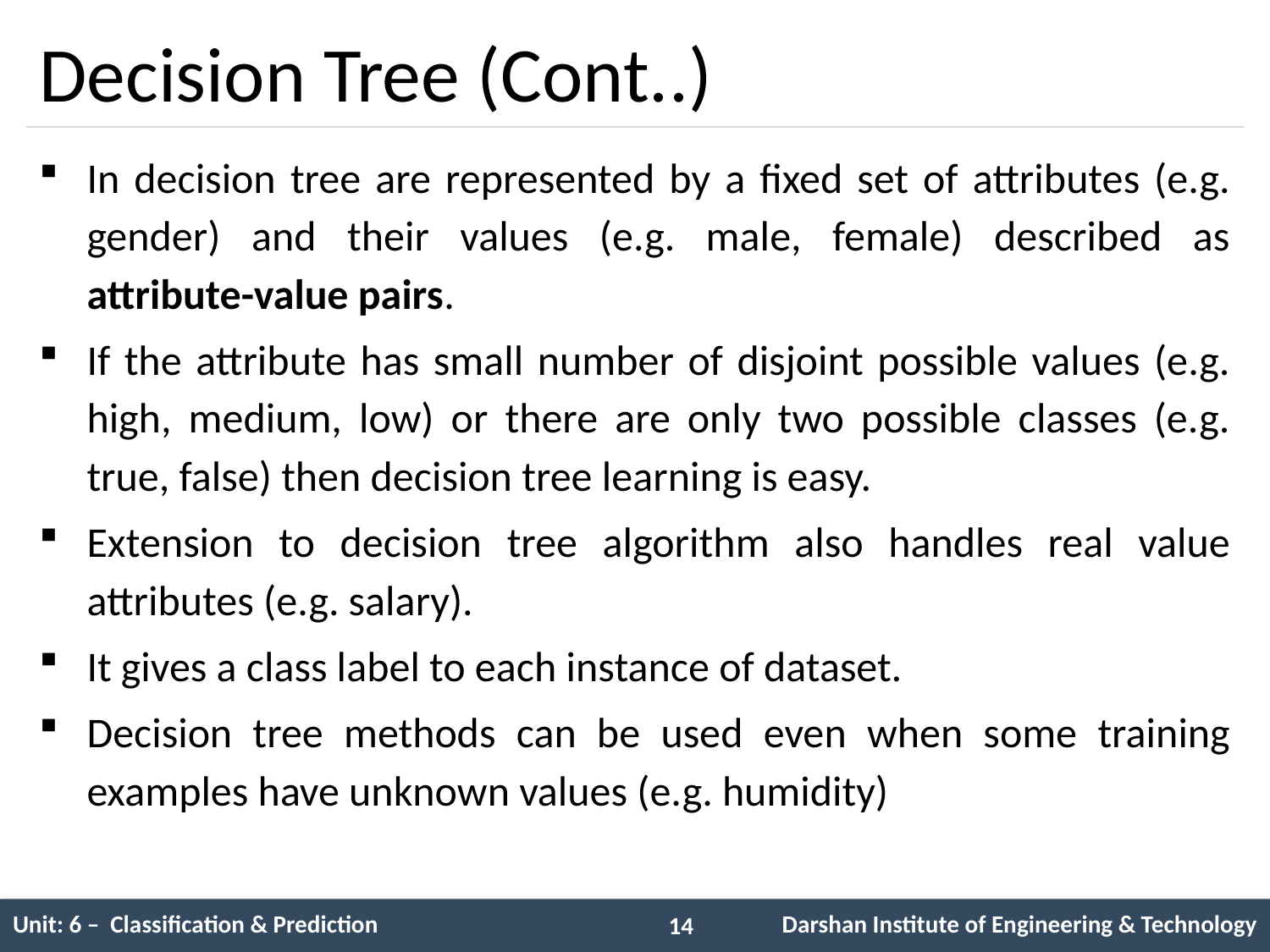

# Decision Tree (Cont..)
In decision tree are represented by a fixed set of attributes (e.g. gender) and their values (e.g. male, female) described as attribute-value pairs.
If the attribute has small number of disjoint possible values (e.g. high, medium, low) or there are only two possible classes (e.g. true, false) then decision tree learning is easy.
Extension to decision tree algorithm also handles real value attributes (e.g. salary).
It gives a class label to each instance of dataset.
Decision tree methods can be used even when some training examples have unknown values (e.g. humidity)